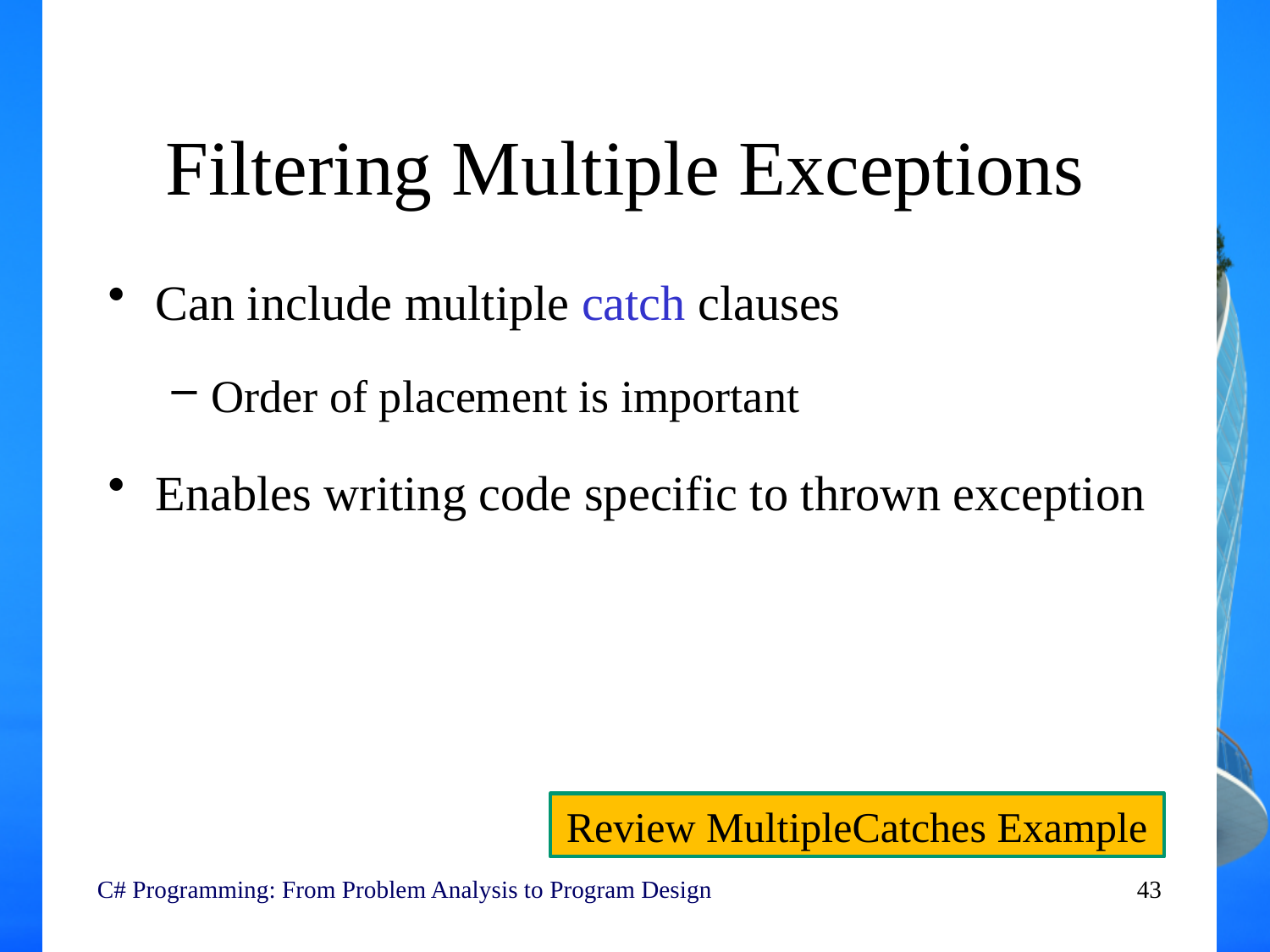

# Filtering Multiple Exceptions
Can include multiple catch clauses
Order of placement is important
Enables writing code specific to thrown exception
Review MultipleCatches Example
C# Programming: From Problem Analysis to Program Design

43